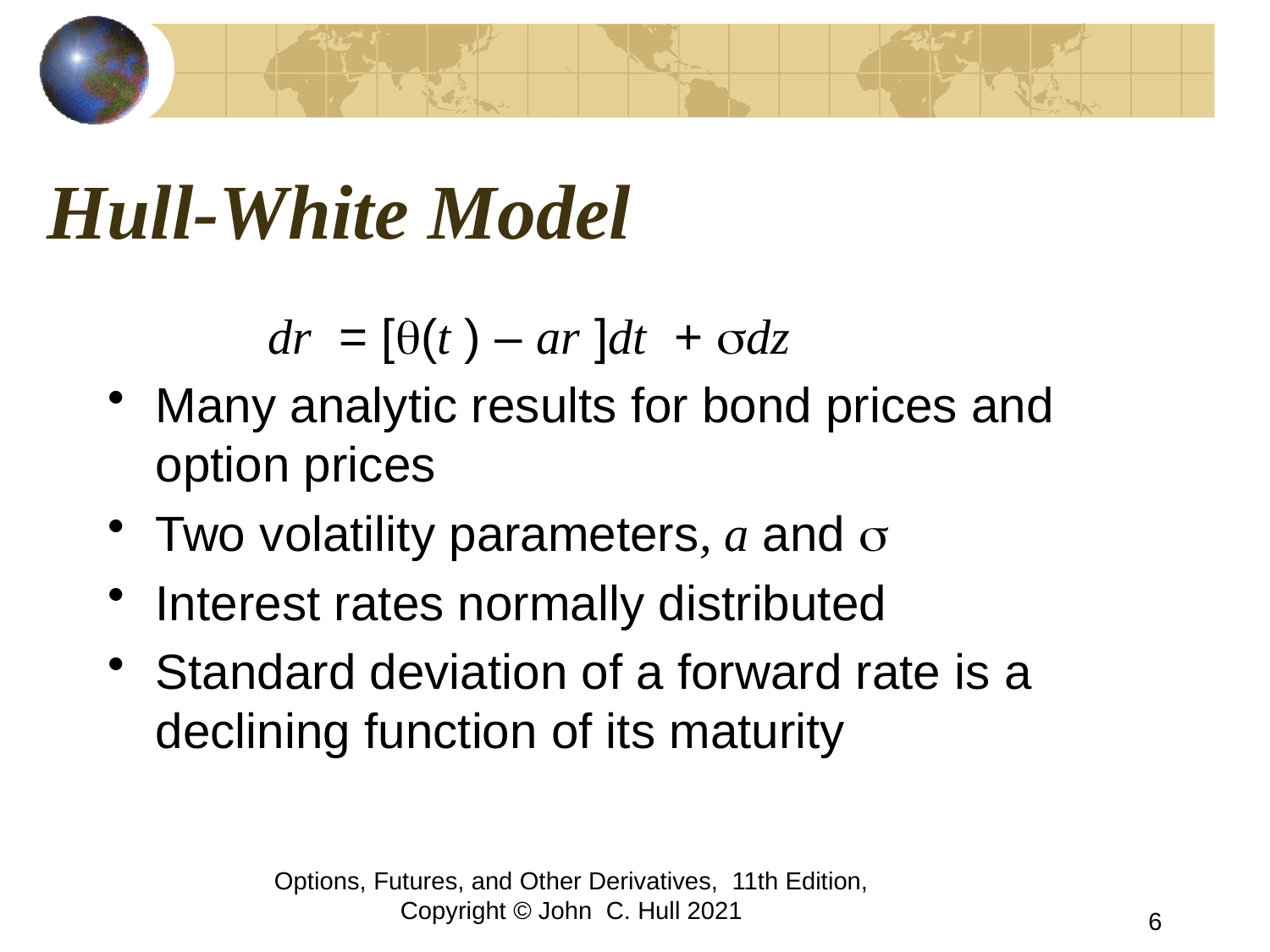

# Hull-White Model
             dr  = [θ(t ) – ar ]dt  + σdz
Many analytic results for bond prices and option prices
Two volatility parameters, a and σ
Interest rates normally distributed
Standard deviation of a forward rate is a declining function of its maturity
Options, Futures, and Other Derivatives,  11th Edition, Copyright © John  C. Hull 2021
6